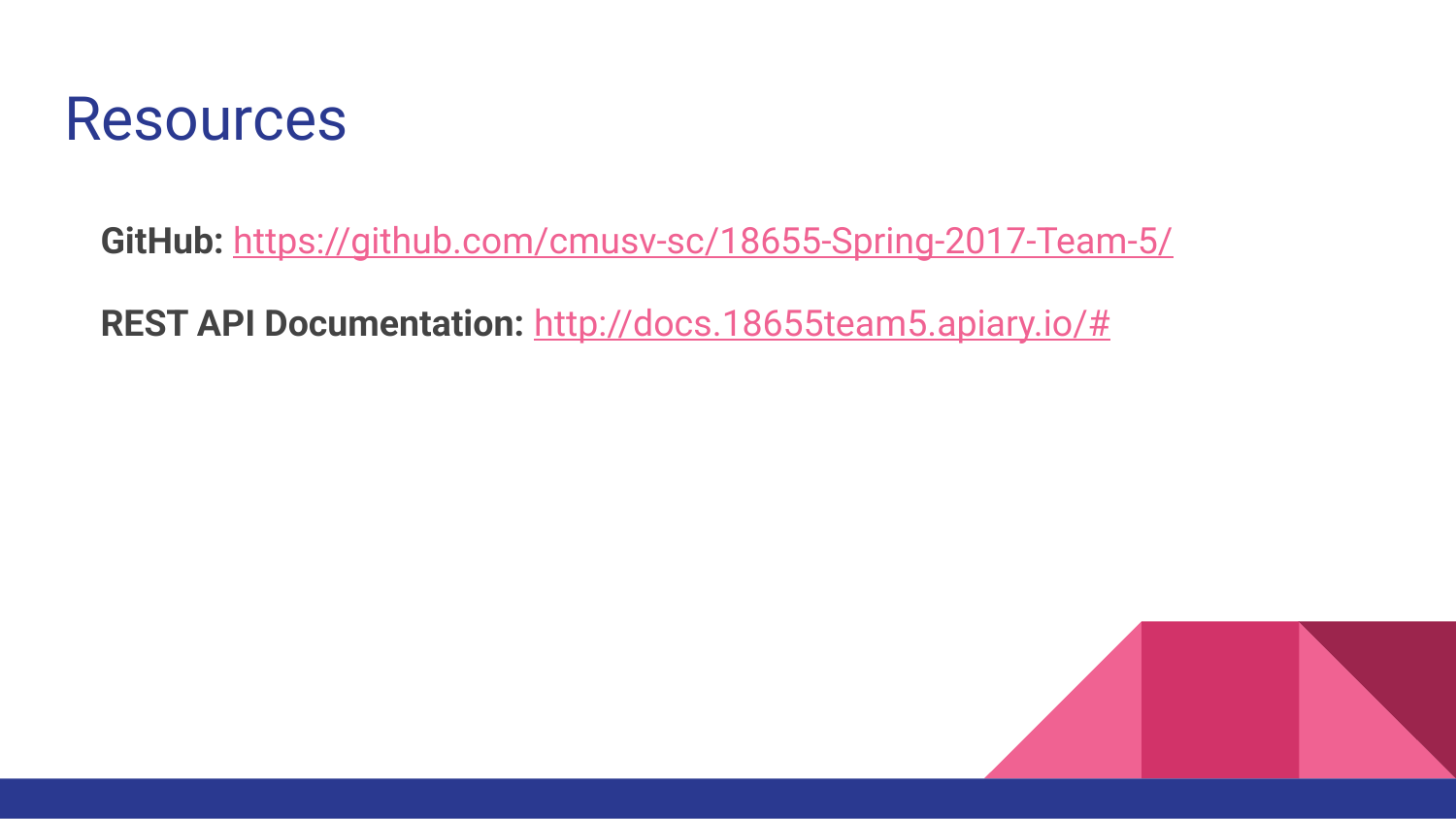

# Resources
GitHub: https://github.com/cmusv-sc/18655-Spring-2017-Team-5/
REST API Documentation: http://docs.18655team5.apiary.io/#